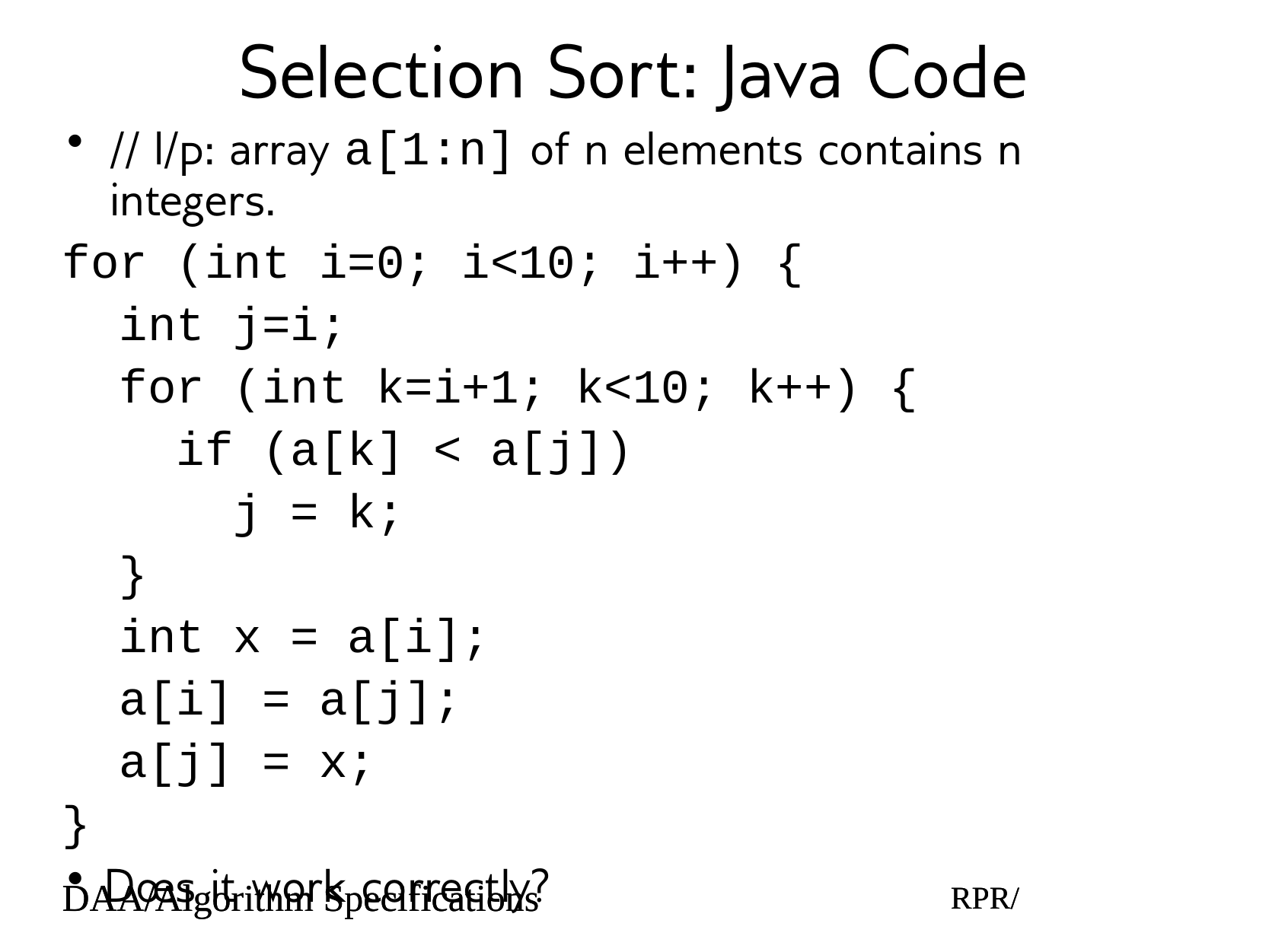

# Selection Sort: Java Code
// I/p: array a[1:n] of n elements contains n integers.
for (int i=0; i<10; i++) {
 int j=i;
  for (int k=i+1; k<10; k++) {
    if (a[k] < a[j])
      j = k;
  }
  int x = a[i];
  a[i] = a[j];
  a[j] = x;
}
Does it work correctly?
DAA/Algorithm Specifications
RPR/
14